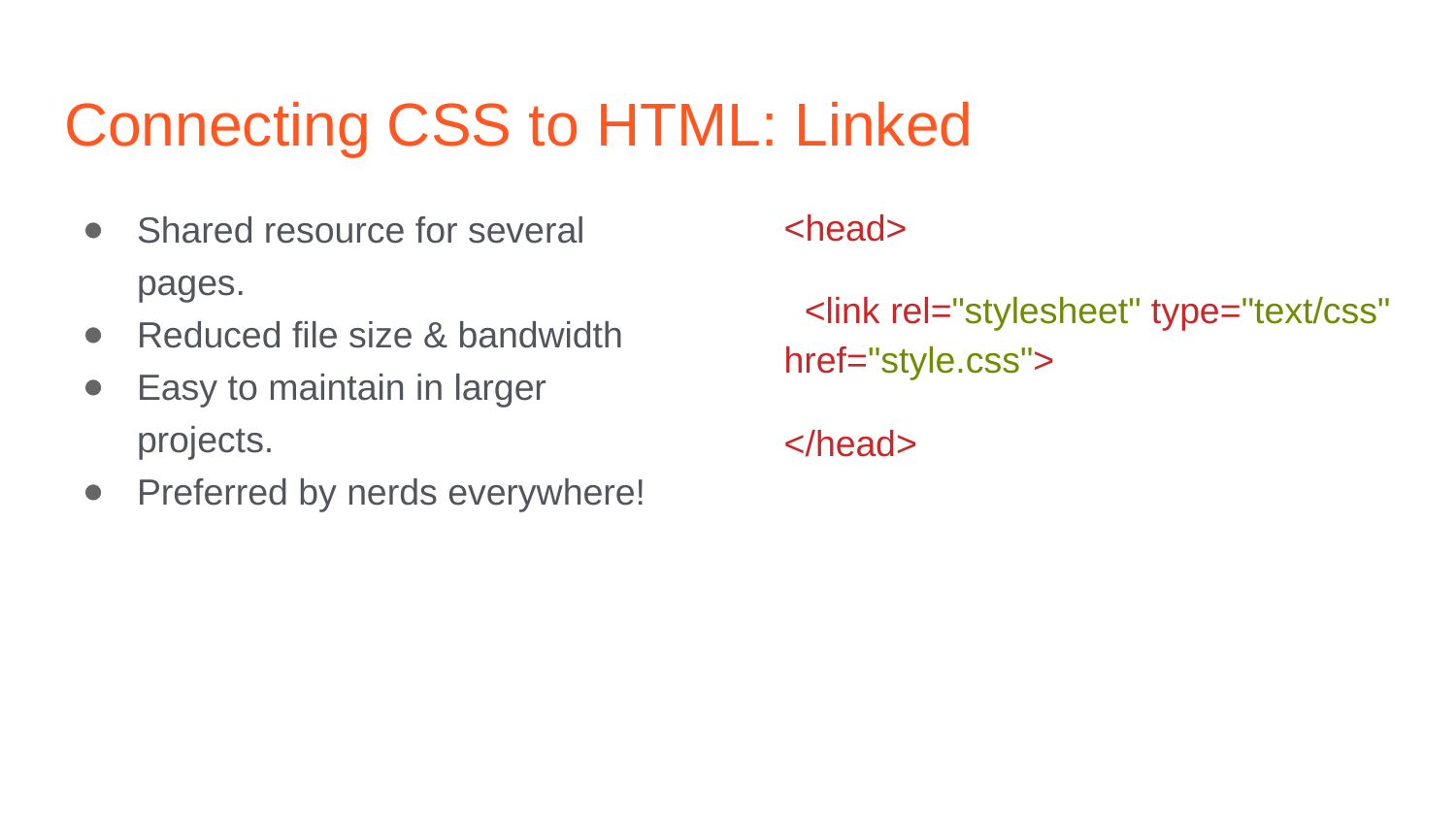

# Connecting CSS to HTML: Linked
Shared resource for several pages.
Reduced file size & bandwidth
Easy to maintain in larger projects.
Preferred by nerds everywhere!

<head>
  <link rel="stylesheet" type="text/css" href="style.css">
</head>